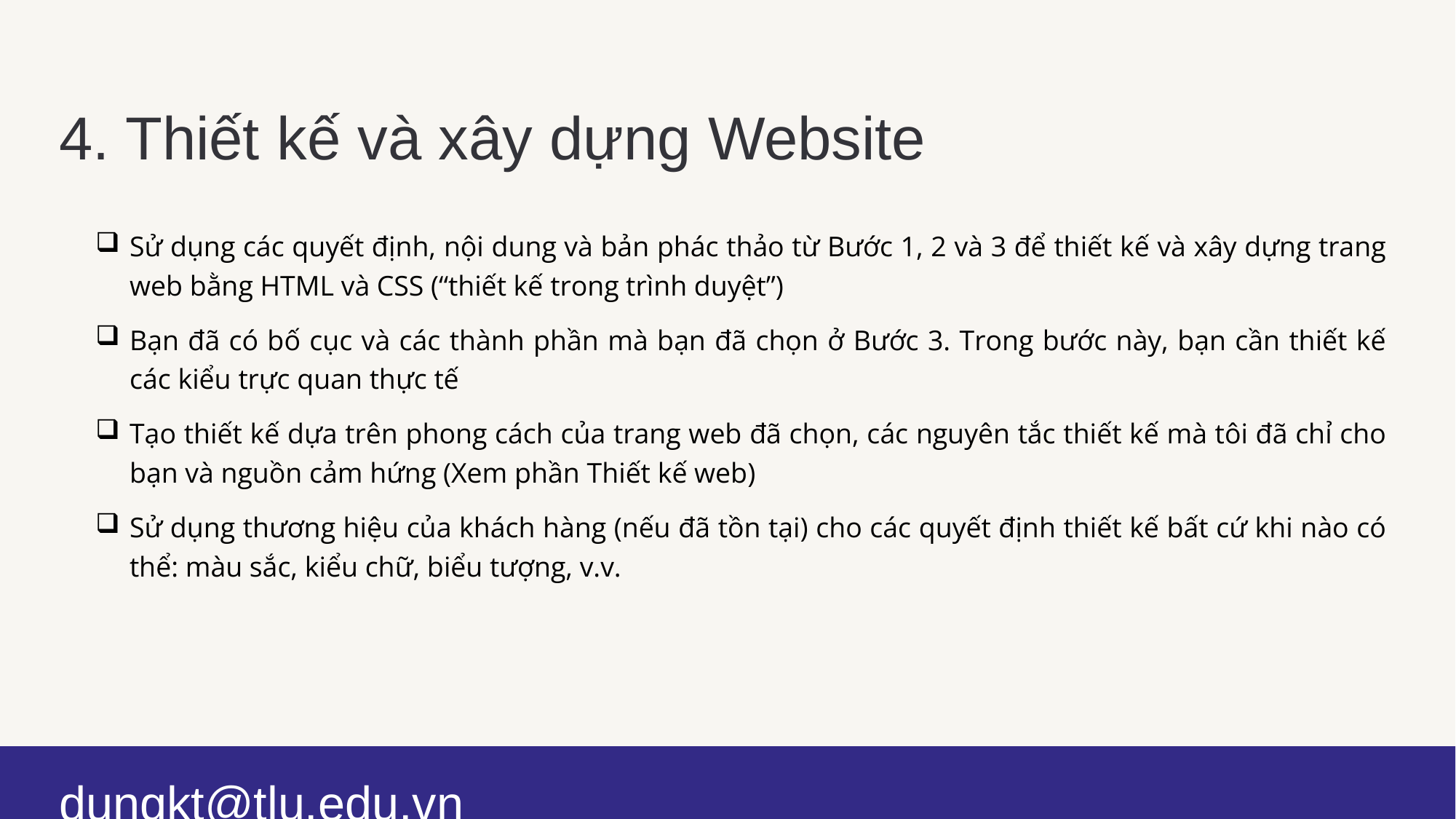

# 4. Thiết kế và xây dựng Website
Sử dụng các quyết định, nội dung và bản phác thảo từ Bước 1, 2 và 3 để thiết kế và xây dựng trang web bằng HTML và CSS (“thiết kế trong trình duyệt”)
Bạn đã có bố cục và các thành phần mà bạn đã chọn ở Bước 3. Trong bước này, bạn cần thiết kế các kiểu trực quan thực tế
Tạo thiết kế dựa trên phong cách của trang web đã chọn, các nguyên tắc thiết kế mà tôi đã chỉ cho bạn và nguồn cảm hứng (Xem phần Thiết kế web)
Sử dụng thương hiệu của khách hàng (nếu đã tồn tại) cho các quyết định thiết kế bất cứ khi nào có thể: màu sắc, kiểu chữ, biểu tượng, v.v.
dungkt@tlu.edu.vn